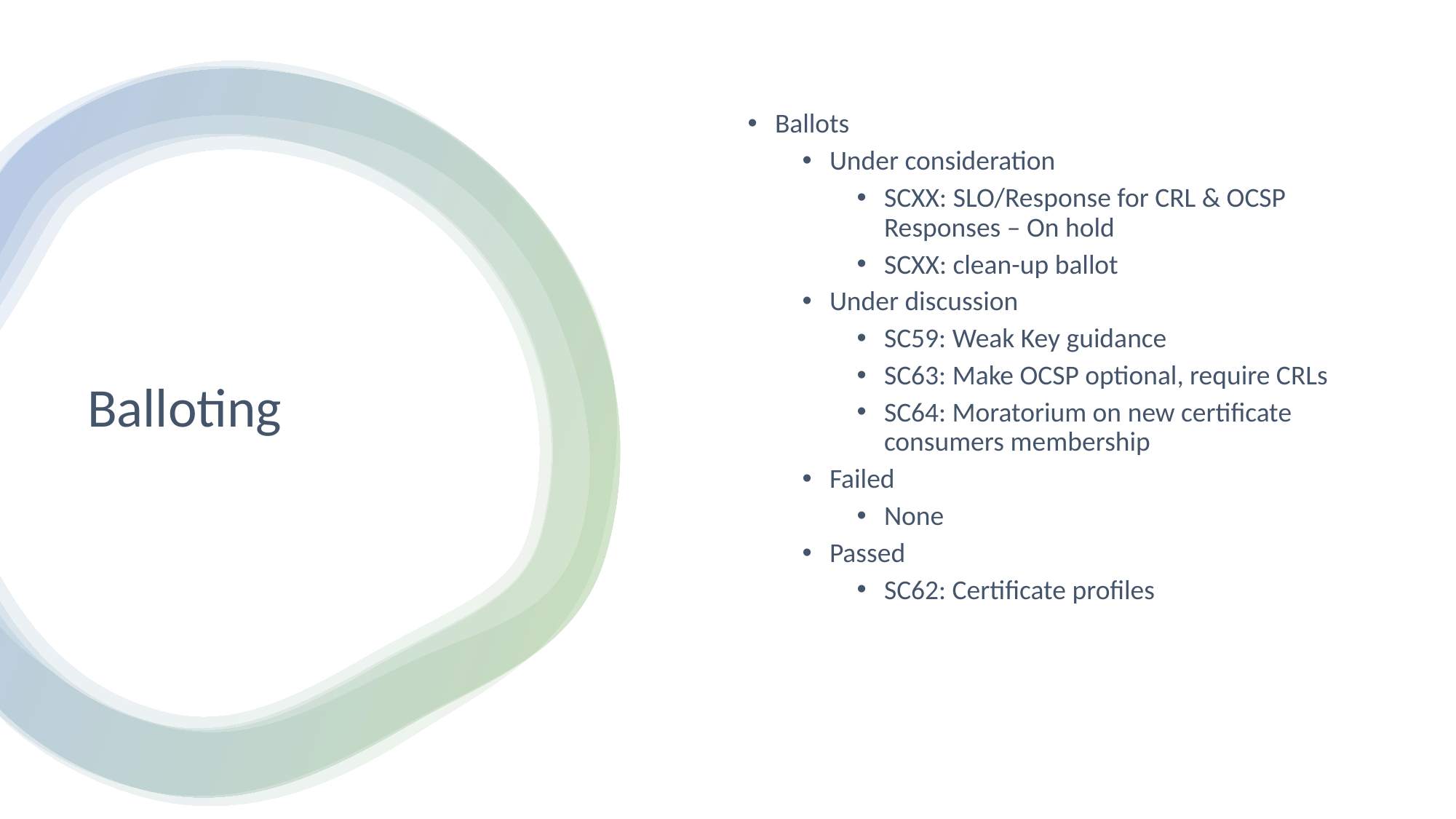

Ballots
Under consideration
SCXX: SLO/Response for CRL & OCSP Responses – On hold
SCXX: clean-up ballot
Under discussion
SC59: Weak Key guidance
SC63: Make OCSP optional, require CRLs
SC64: Moratorium on new certificate consumers membership
Failed
None
Passed
SC62: Certificate profiles

# Balloting